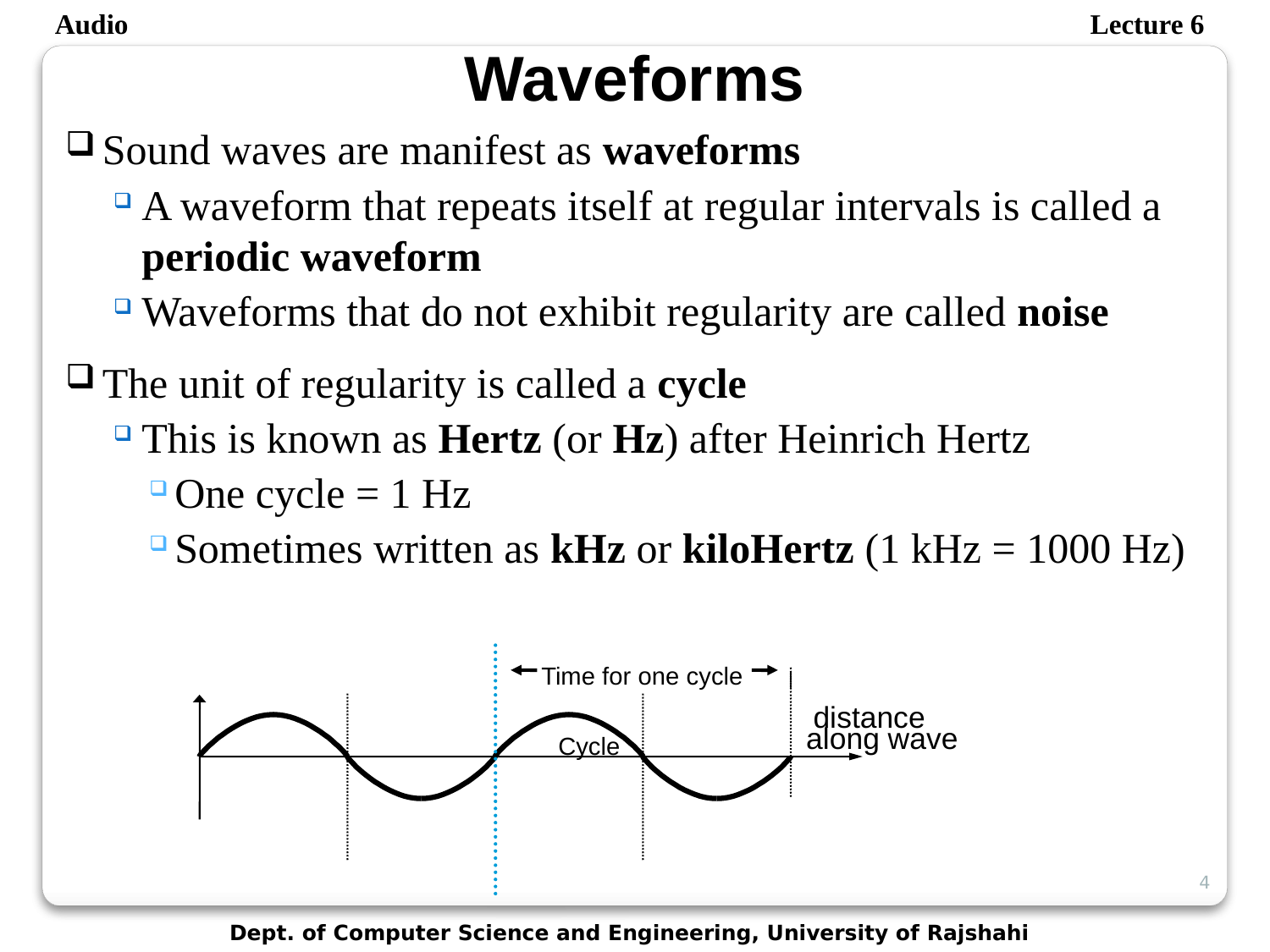

Audio
Lecture 6
Waveforms
Sound waves are manifest as waveforms
A waveform that repeats itself at regular intervals is called a periodic waveform
Waveforms that do not exhibit regularity are called noise
The unit of regularity is called a cycle
This is known as Hertz (or Hz) after Heinrich Hertz
One cycle = 1 Hz
Sometimes written as kHz or kiloHertz (1 kHz = 1000 Hz)

Time for one cycle

distance

along wave

Cycle

4
Dept. of Computer Science and Engineering, University of Rajshahi